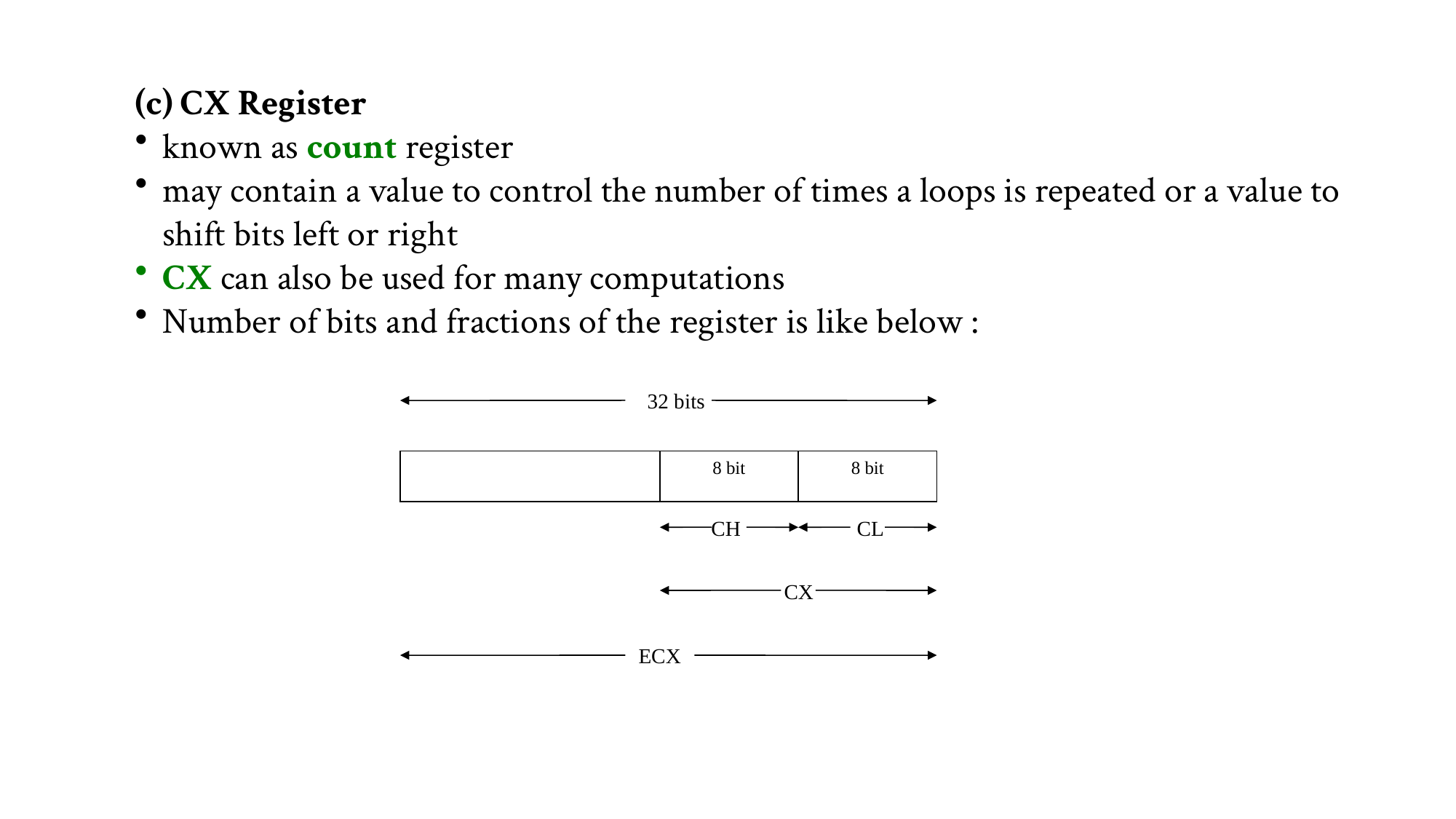

(c) CX Register
known as count register
may contain a value to control the number of times a loops is repeated or a value to shift bits left or right
CX can also be used for many computations
Number of bits and fractions of the register is like below :
32 bits

8 bit
8 bit

CH
CL
CX
ECX